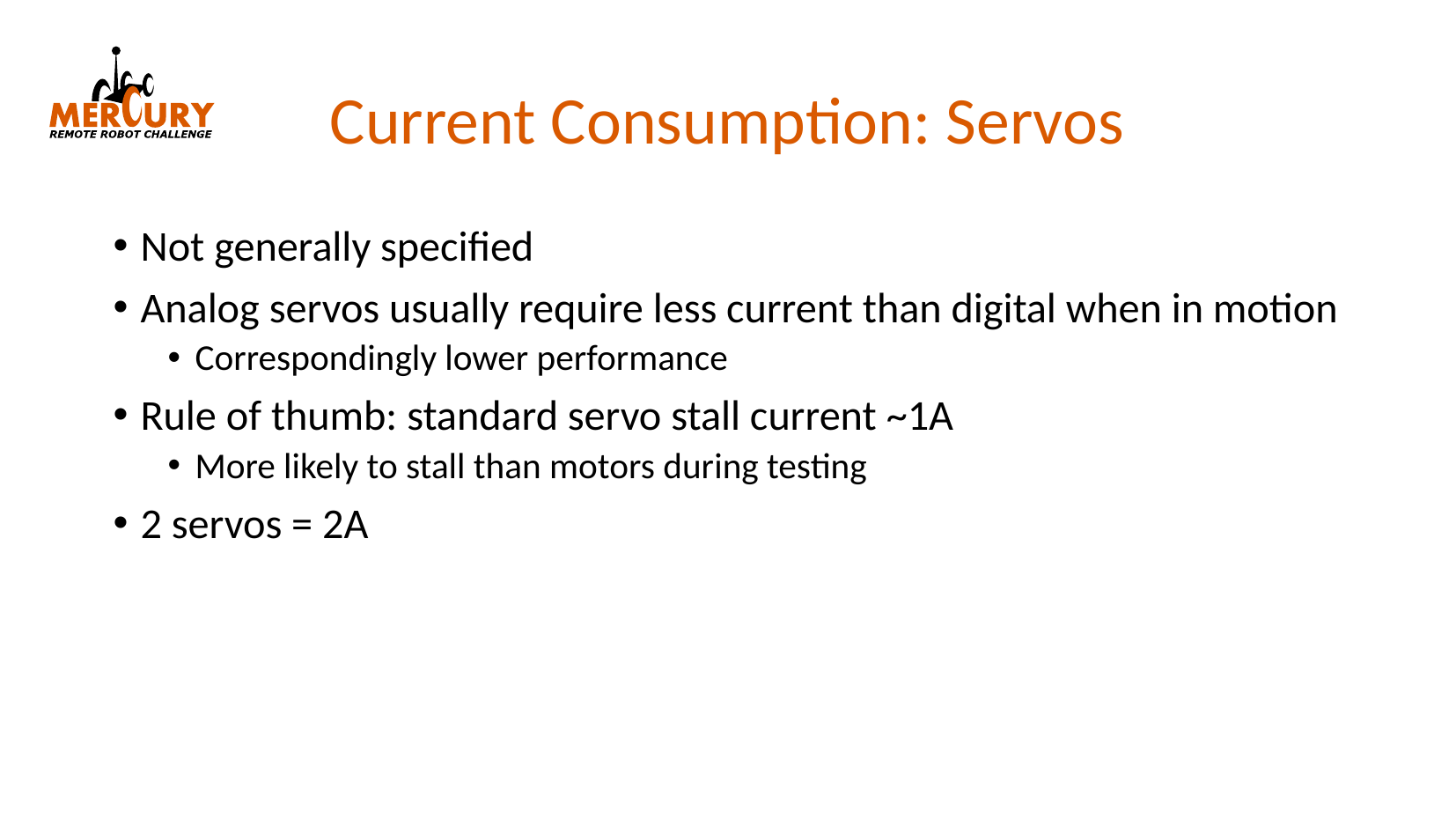

# Current Consumption: Servos
Not generally specified
Analog servos usually require less current than digital when in motion
Correspondingly lower performance
Rule of thumb: standard servo stall current ~1A
More likely to stall than motors during testing
2 servos = 2A